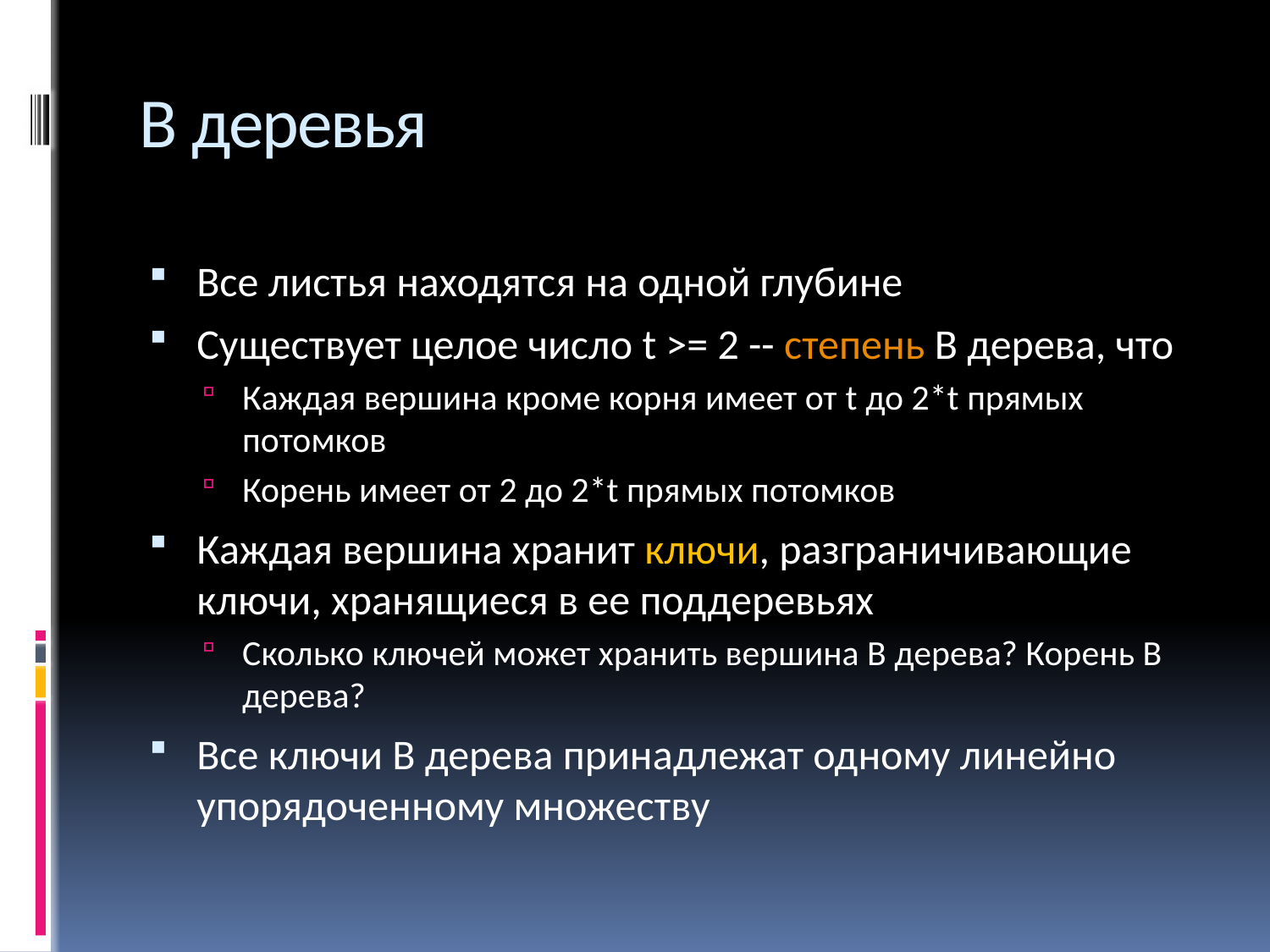

# B деревья
Все листья находятся на одной глубине
Существует целое число t >= 2 -- степень B дерева, что
Каждая вершина кроме корня имеет от t до 2*t прямых потомков
Корень имеет от 2 до 2*t прямых потомков
Каждая вершина хранит ключи, разграничивающие ключи, хранящиеся в ее поддеревьях
Сколько ключей может хранить вершина В дерева? Корень В дерева?
Все ключи В дерева принадлежат одному линейно упорядоченному множеству